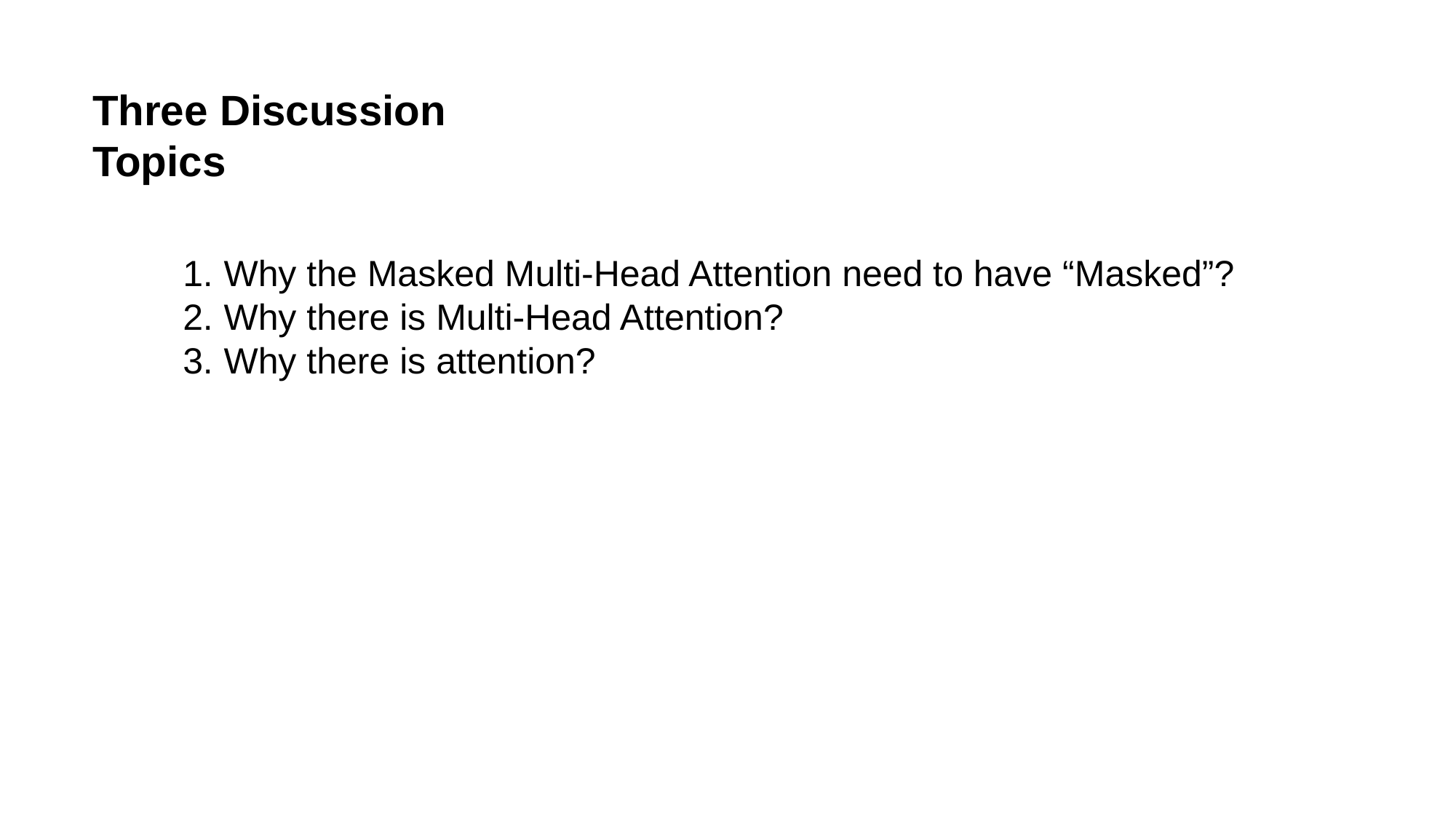

Three Discussion Topics
Why the Masked Multi-Head Attention need to have “Masked”?
Why there is Multi-Head Attention?
Why there is attention?